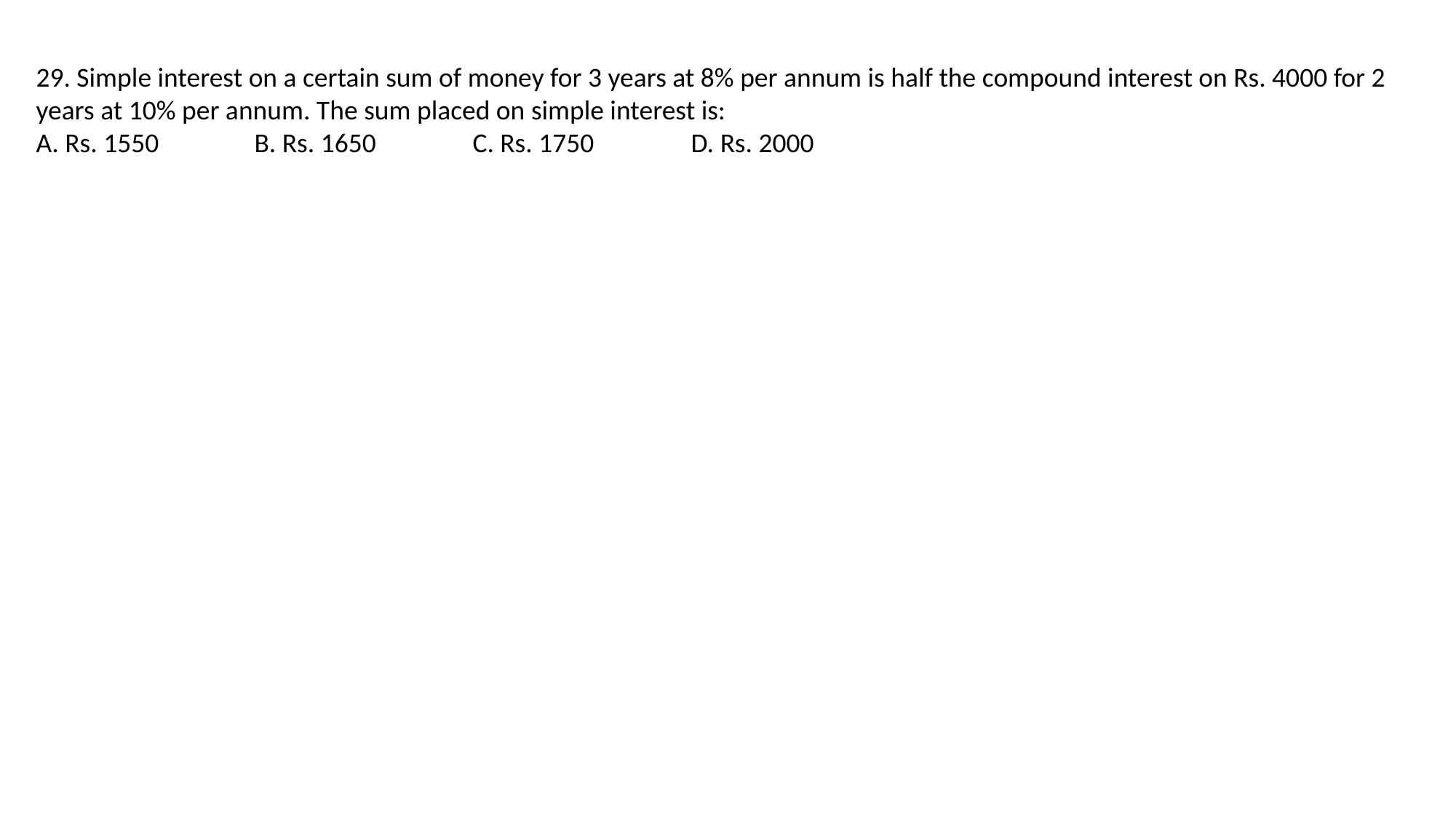

29. Simple interest on a certain sum of money for 3 years at 8% per annum is half the compound interest on Rs. 4000 for 2 years at 10% per annum. The sum placed on simple interest is:
A. Rs. 1550  	B. Rs. 1650  	C. Rs. 1750  	D. Rs. 2000